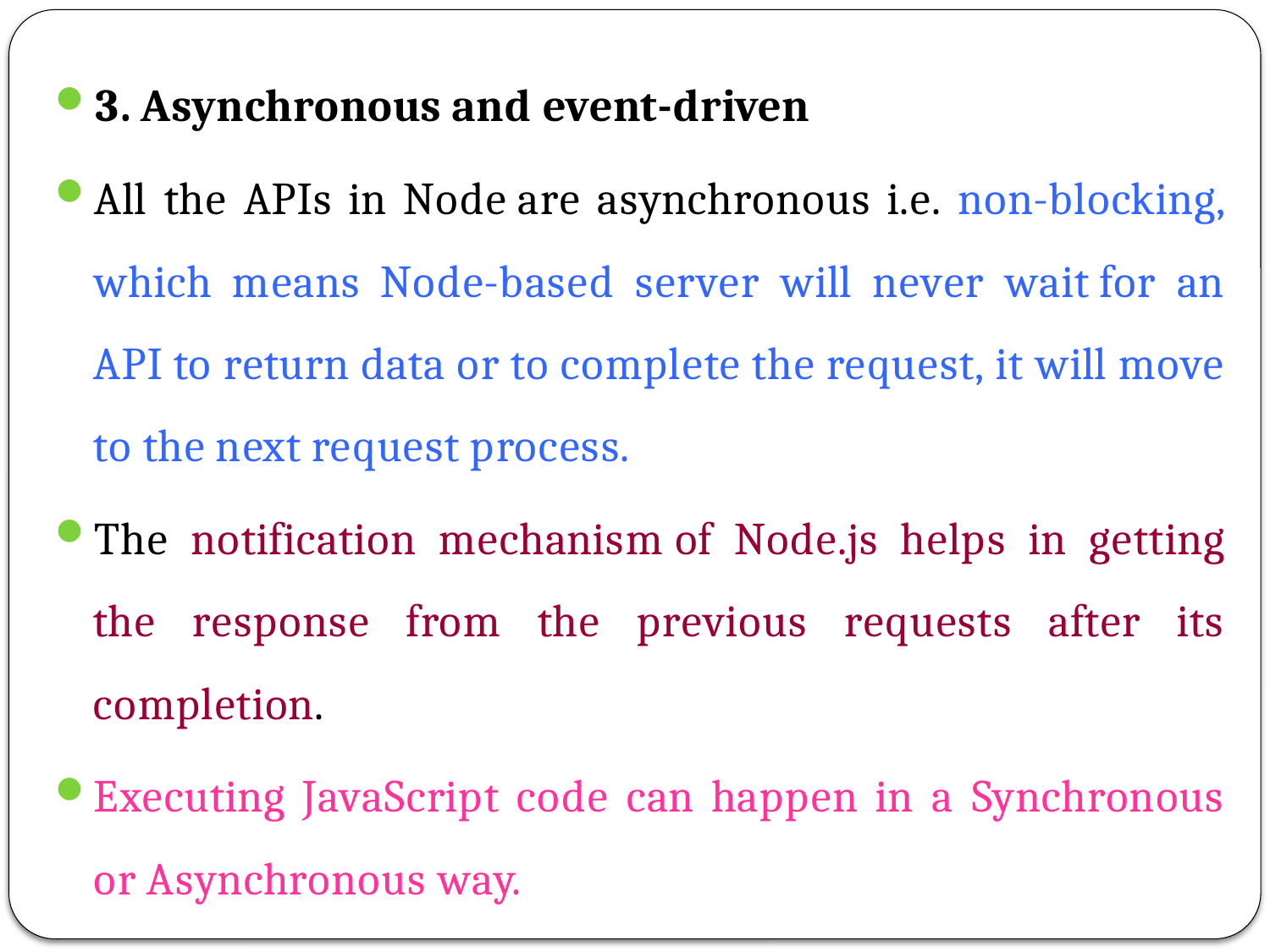

3. Asynchronous and event-driven
All the APIs in Node are asynchronous i.e. non-blocking, which means Node-based server will never wait for an API to return data or to complete the request, it will move to the next request process.
The notification mechanism of Node.js helps in getting the response from the previous requests after its completion.
Executing JavaScript code can happen in a Synchronous or Asynchronous way.